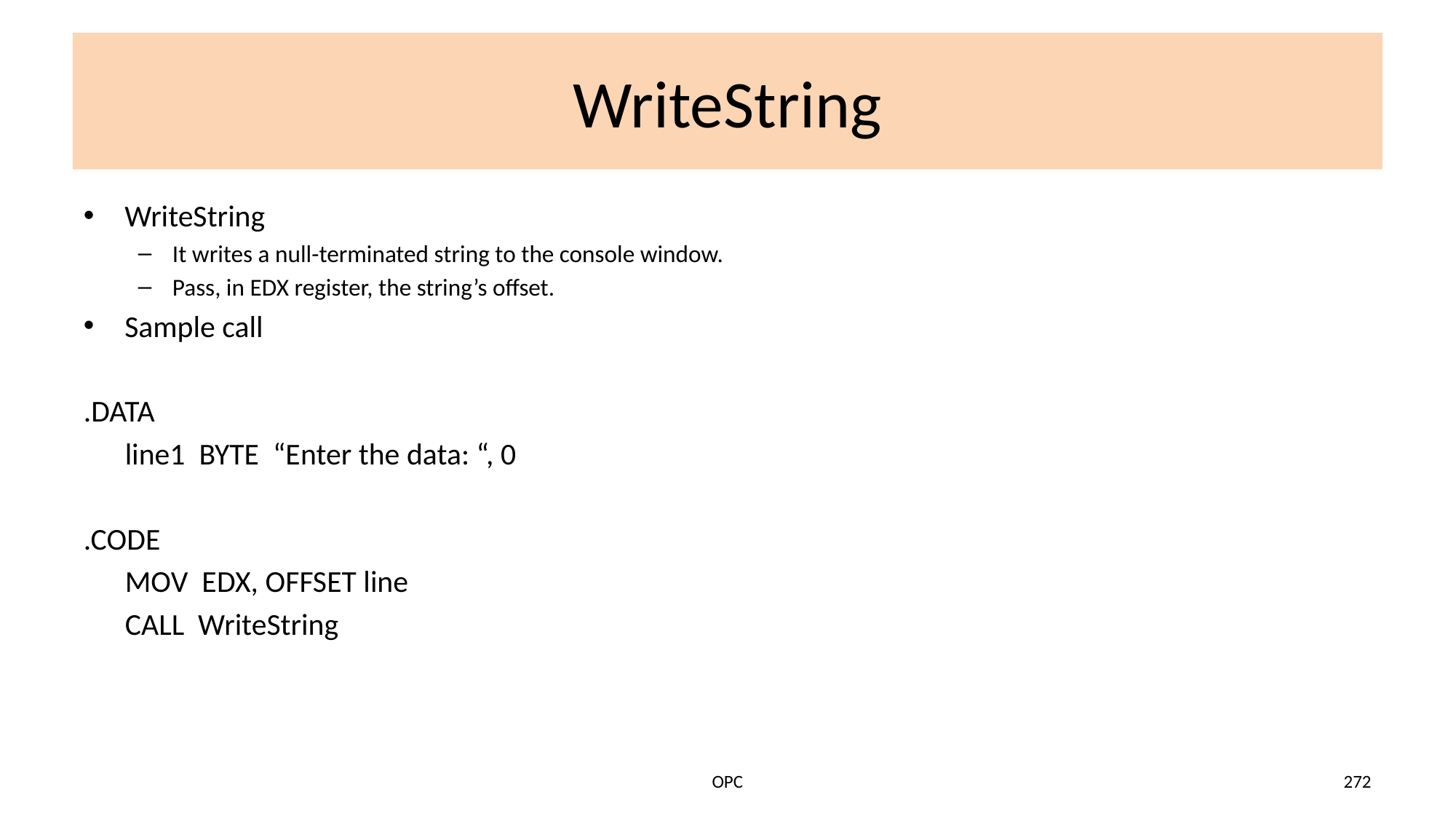

# WriteString
WriteString
It writes a null-terminated string to the console window.
Pass, in EDX register, the string’s offset.
Sample call

.DATA
      line1  BYTE  “Enter the data: “, 0

.CODE
      MOV  EDX, OFFSET line
      CALL  WriteString

OPC
272